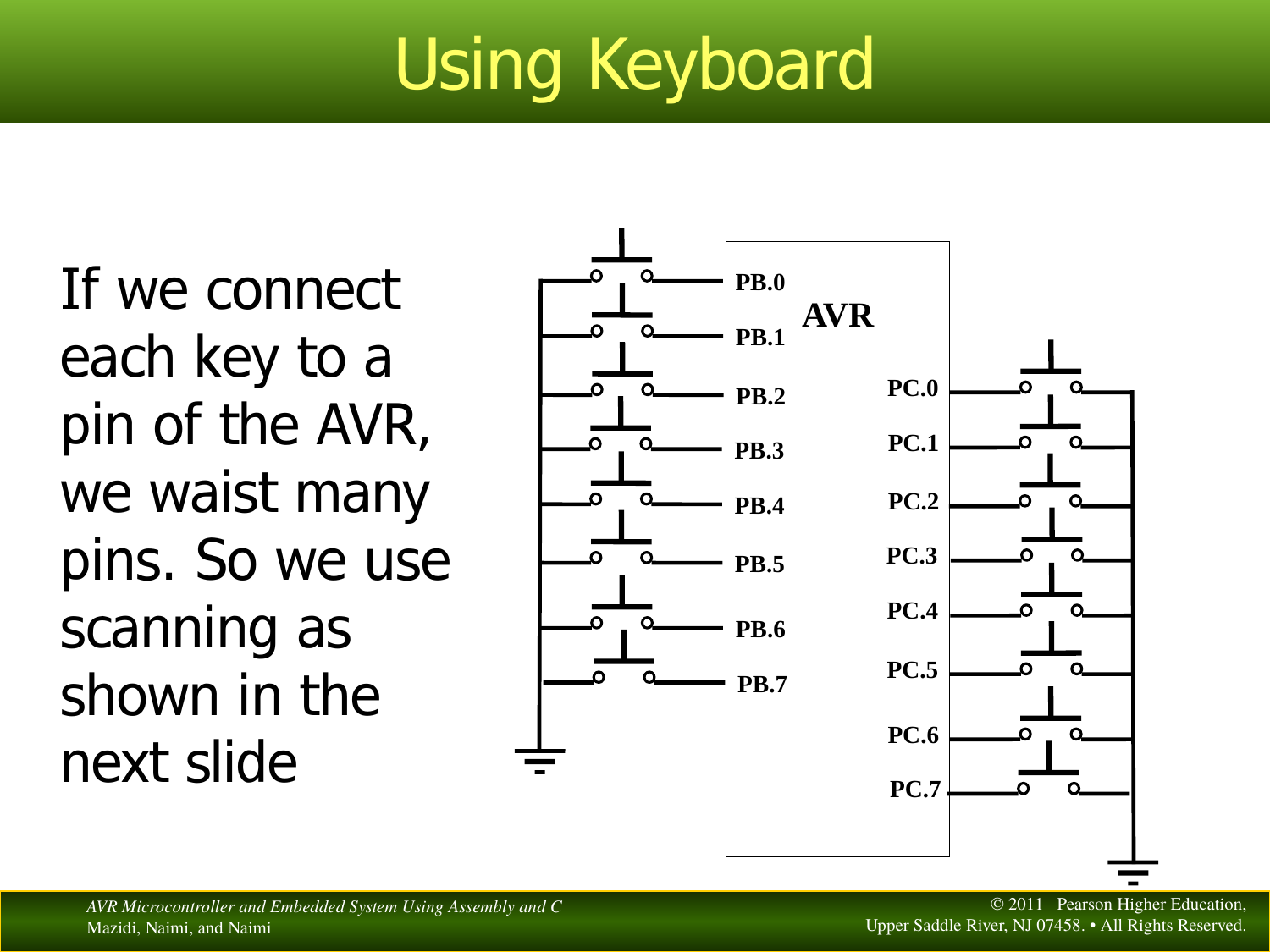

# Using Keyboard

PB.0

PB.1

PB.2

PB.3

PB.4

PB.5

PB.6

PB.7

AVR
	If we connect each key to a pin of the AVR, we waist many pins. So we use scanning as shown in the next slide

PC.0
PC.1
PC.2
PC.3
PC.4
PC.5
PC.6
PC.7